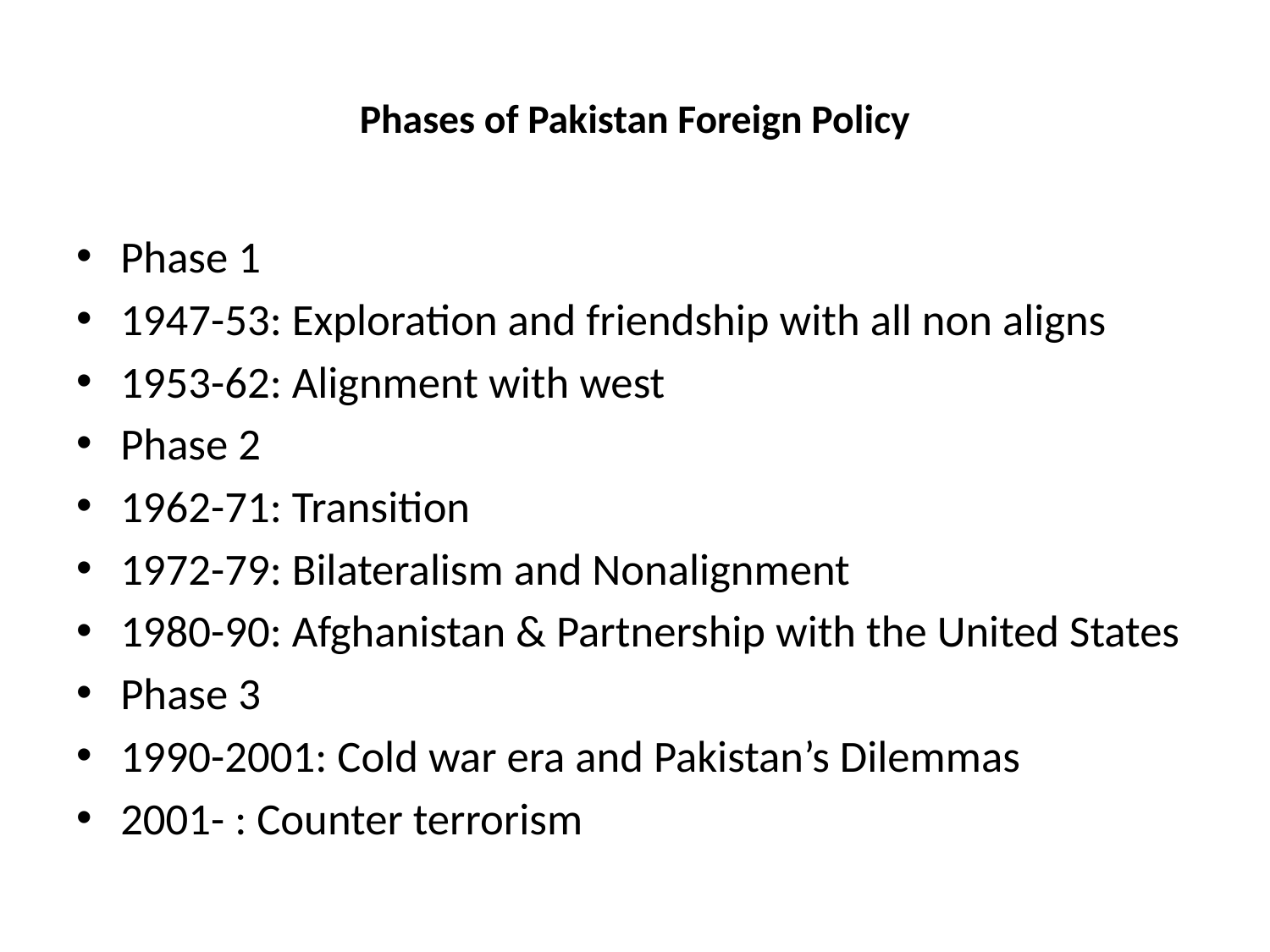

# Phases of Pakistan Foreign Policy
Phase 1
1947-53: Exploration and friendship with all non aligns
1953-62: Alignment with west
Phase 2
1962-71: Transition
1972-79: Bilateralism and Nonalignment
1980-90: Afghanistan & Partnership with the United States
Phase 3
1990-2001: Cold war era and Pakistan’s Dilemmas
2001- : Counter terrorism